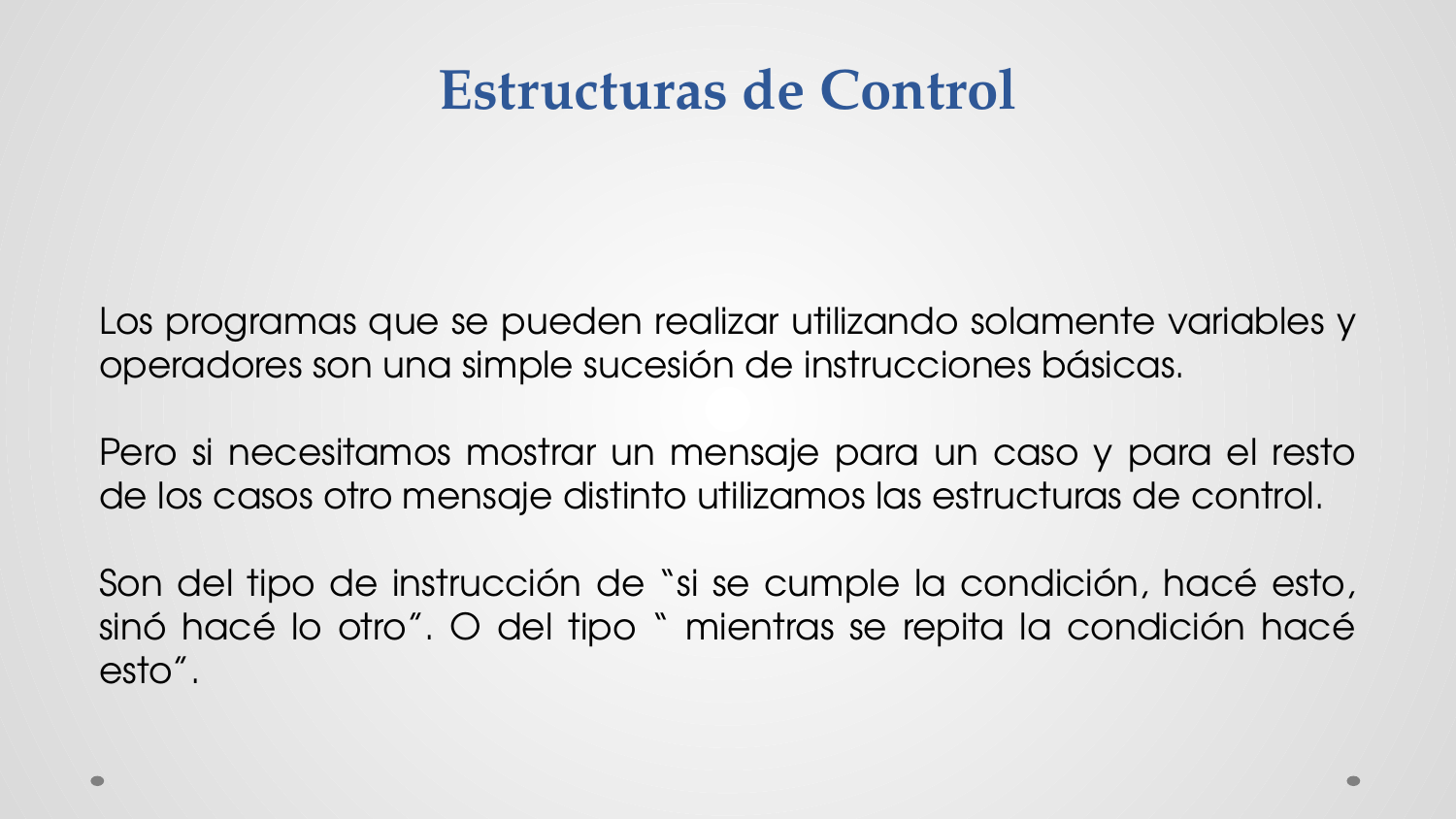

Estructuras de Control
Los programas que se pueden realizar utilizando solamente variables y operadores son una simple sucesión de instrucciones básicas.

Pero si necesitamos mostrar un mensaje para un caso y para el resto de los casos otro mensaje distinto utilizamos las estructuras de control.

Son del tipo de instrucción de “si se cumple la condición, hacé esto, sinó hacé lo otro”. O del tipo “ mientras se repita la condición hacé esto”.